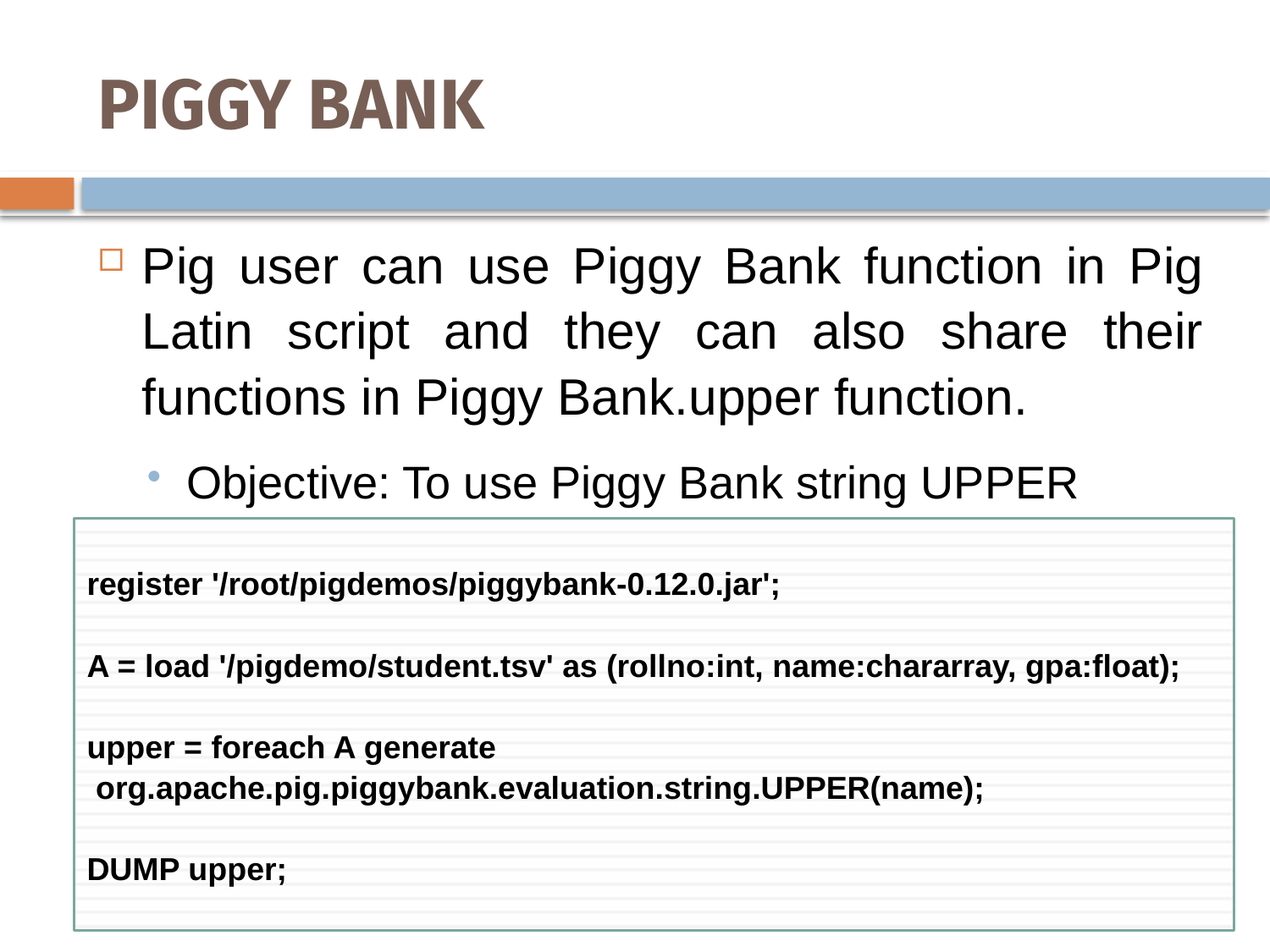

# PIGGY BANK
Pig user can use Piggy Bank function in Pig Latin script and they can also share their functions in Piggy Bank.upper function.
Objective: To use Piggy Bank string UPPER function.
register '/root/pigdemos/piggybank-0.12.0.jar';

A = load '/pigdemo/student.tsv' as (rollno:int, name:chararray, gpa:float);

upper = foreach A generate
 org.apache.pig.piggybank.evaluation.string.UPPER(name);

DUMP upper;